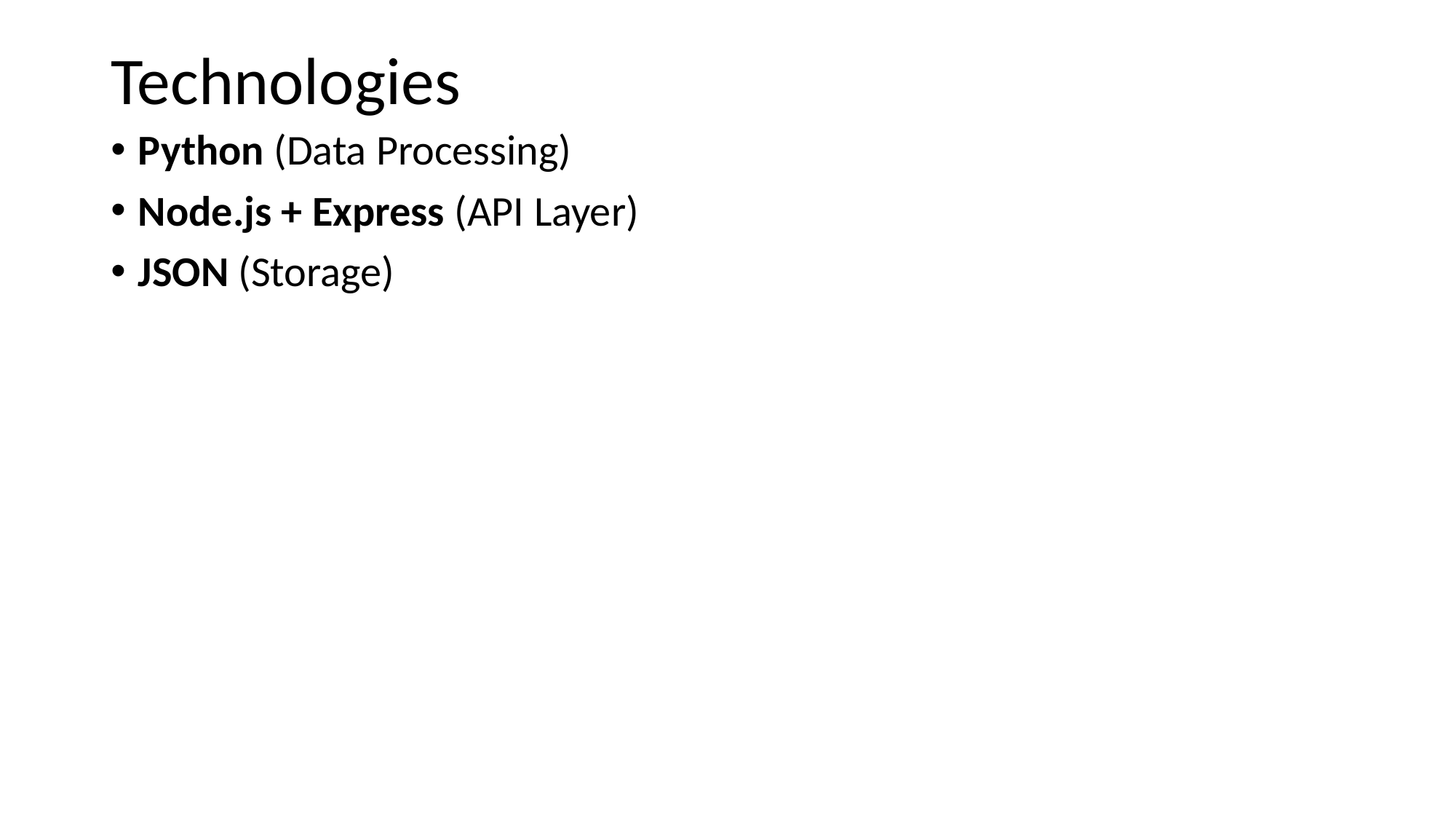

# Technologies
Python (Data Processing)
Node.js + Express (API Layer)
JSON (Storage)